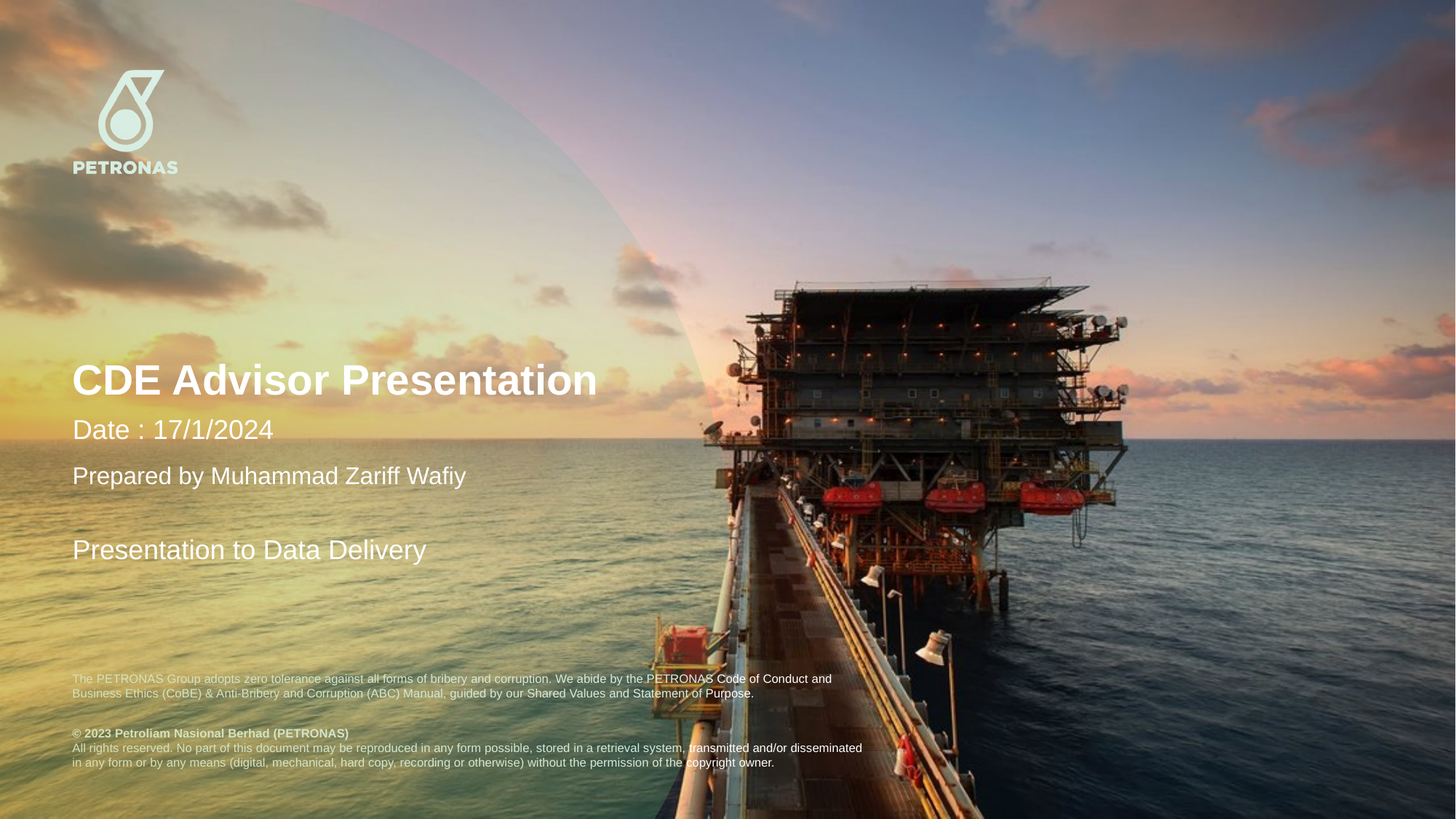

# CDE Advisor Presentation
Date : 17/1/2024
Prepared by Muhammad Zariff Wafiy
Presentation to Data Delivery